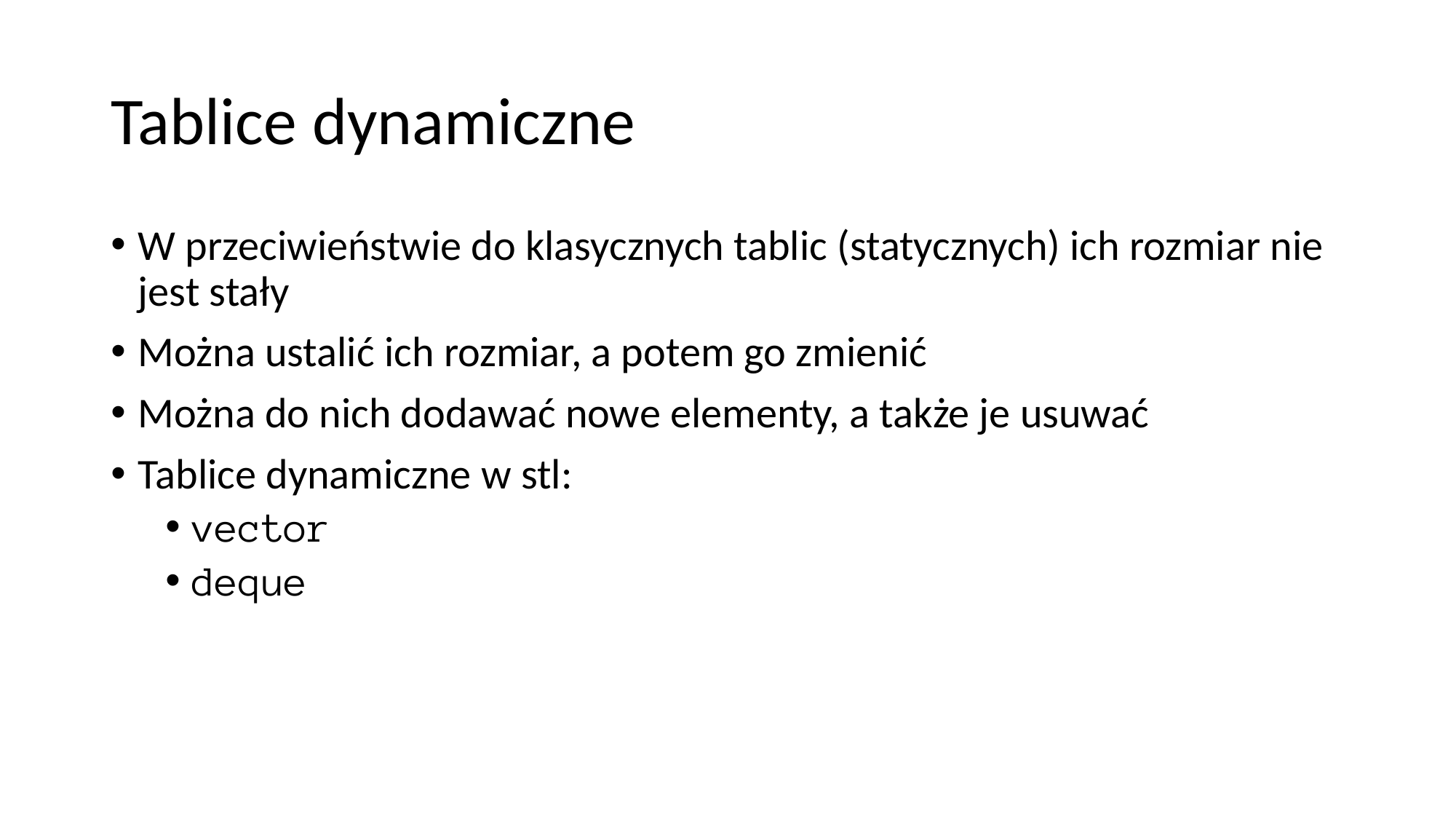

# Tablice dynamiczne
W przeciwieństwie do klasycznych tablic (statycznych) ich rozmiar nie jest stały
Można ustalić ich rozmiar, a potem go zmienić
Można do nich dodawać nowe elementy, a także je usuwać
Tablice dynamiczne w stl:
vector
deque